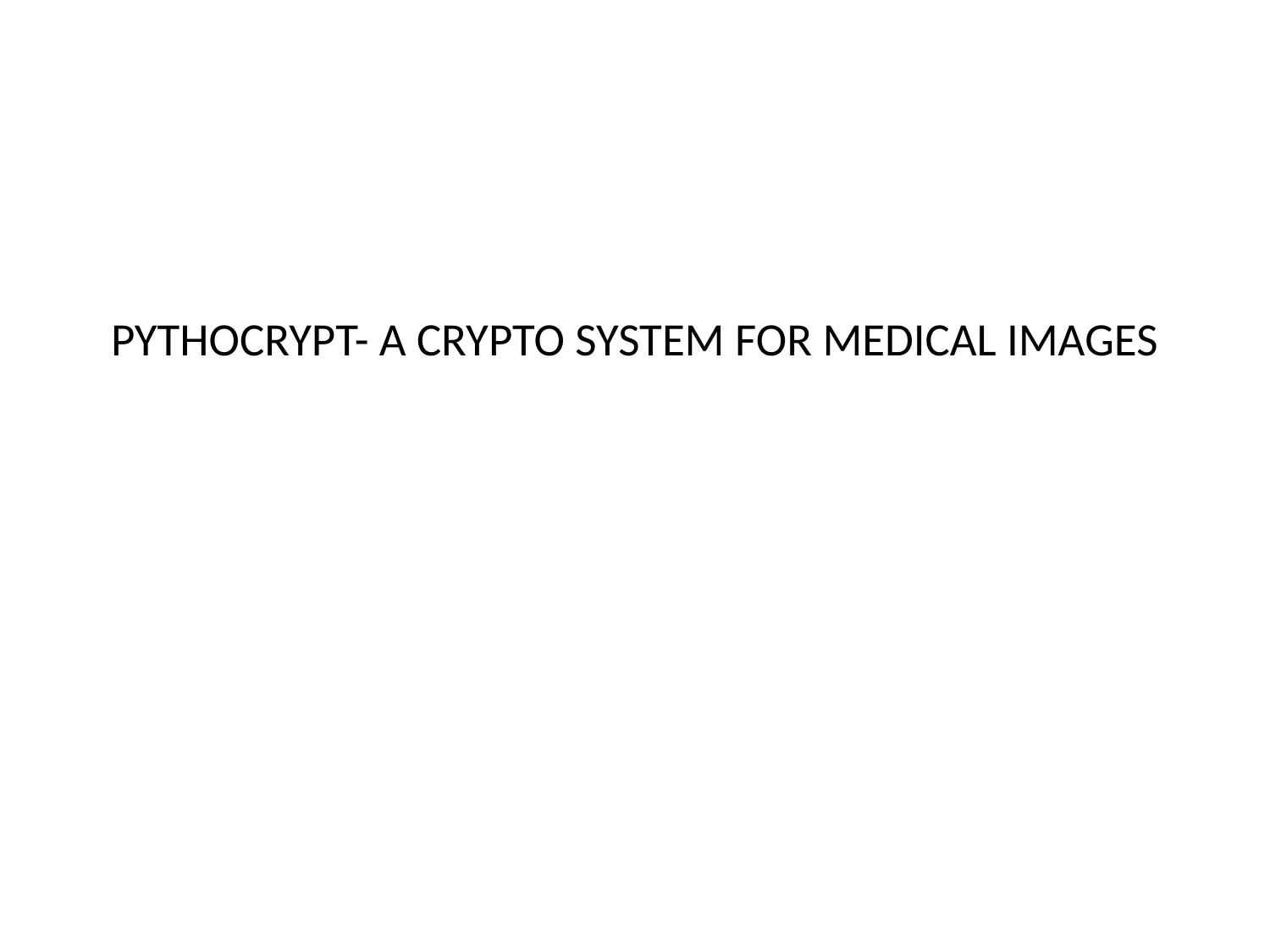

# PYTHOCRYPT- A CRYPTO SYSTEM FOR MEDICAL IMAGES